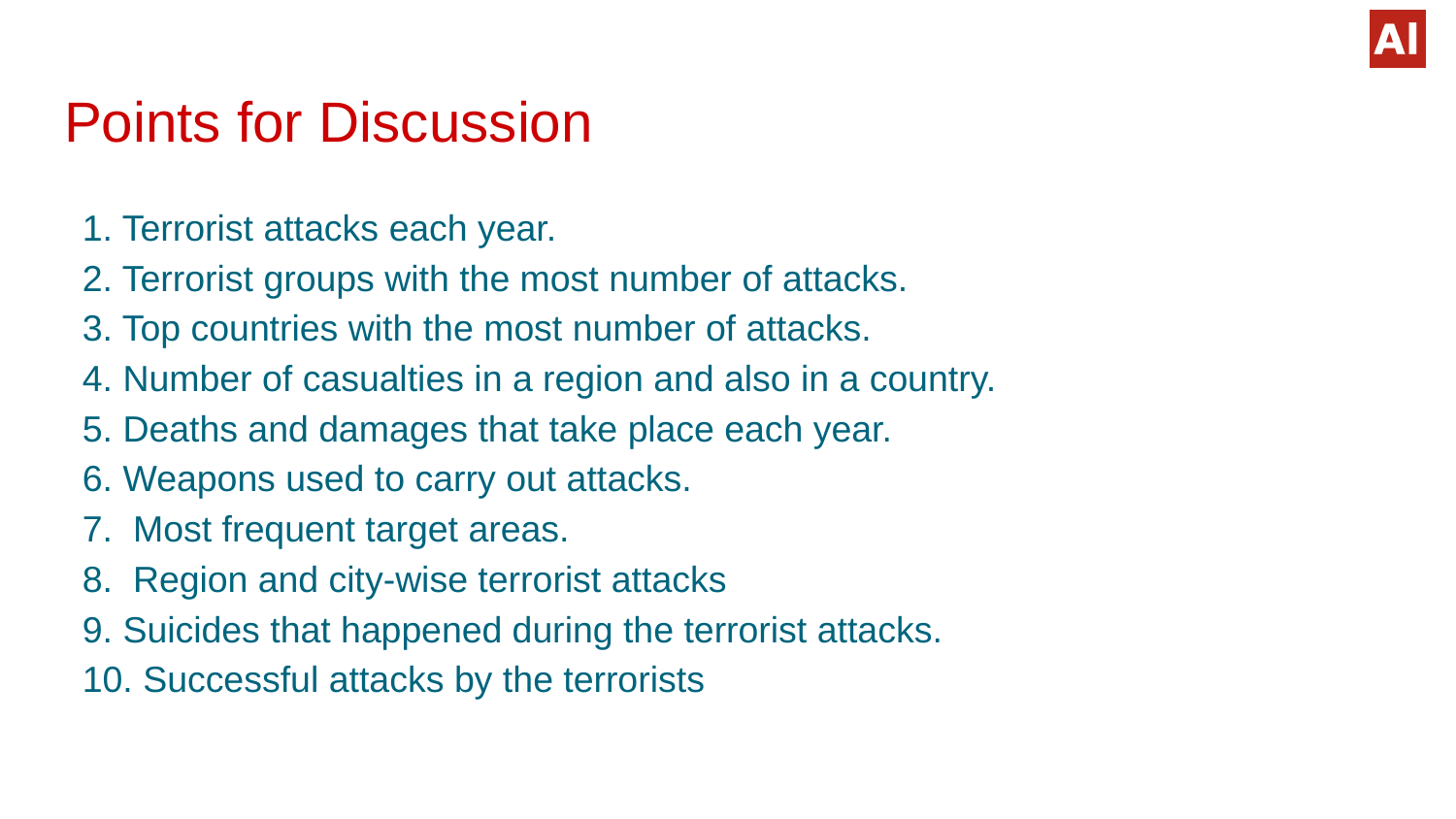

# Points for Discussion
1. Terrorist attacks each year.
2. Terrorist groups with the most number of attacks.
3. Top countries with the most number of attacks.
4. Number of casualties in a region and also in a country.
5. Deaths and damages that take place each year.
6. Weapons used to carry out attacks.
7.  Most frequent target areas.
8.  Region and city-wise terrorist attacks
9. Suicides that happened during the terrorist attacks.
10. Successful attacks by the terrorists